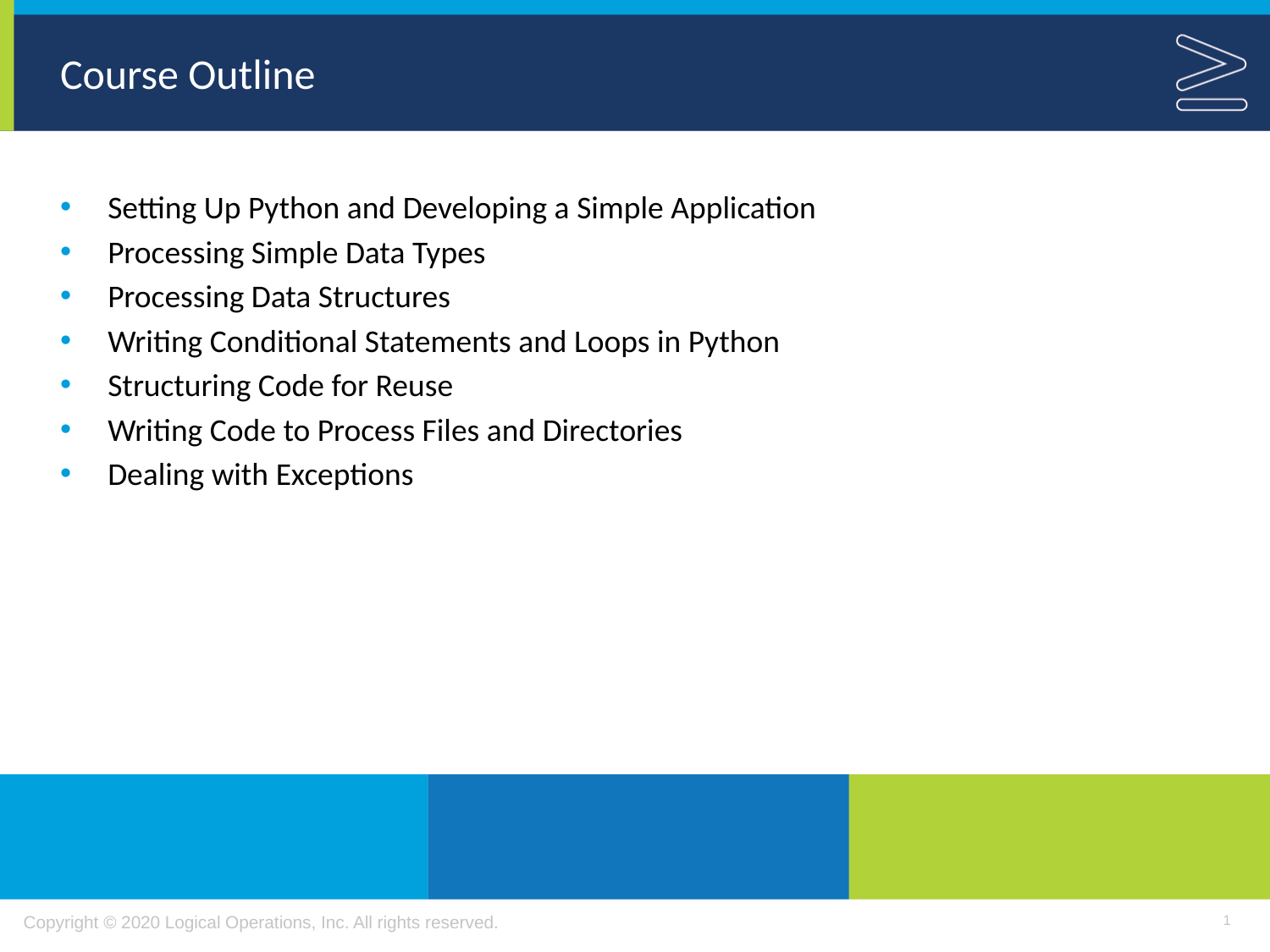

# Course Outline
Setting Up Python and Developing a Simple Application
Processing Simple Data Types
Processing Data Structures
Writing Conditional Statements and Loops in Python
Structuring Code for Reuse
Writing Code to Process Files and Directories
Dealing with Exceptions

1